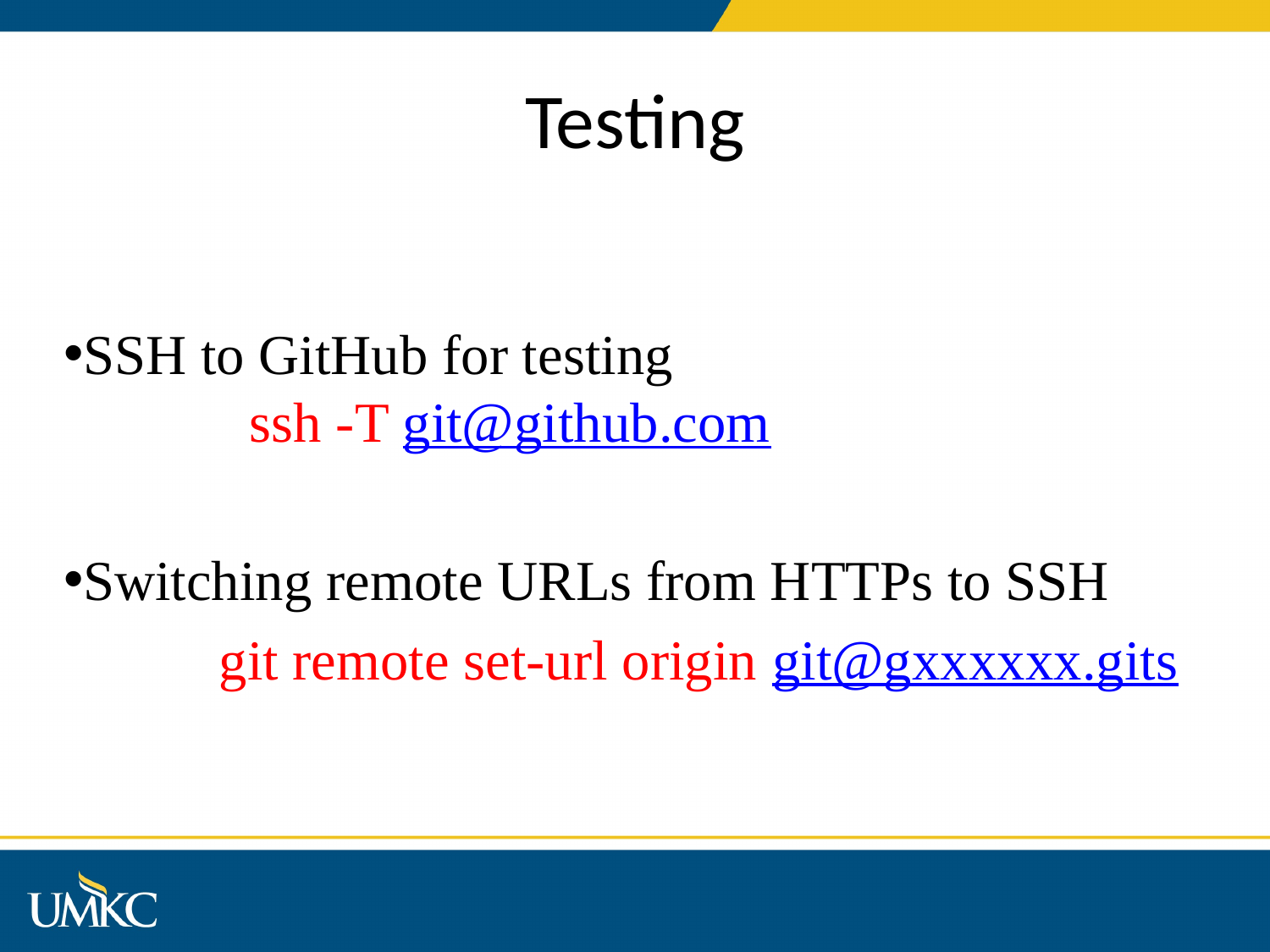

# Testing

SSH to GitHub for testing
            ssh -T git@github.com

Switching remote URLs from HTTPs to SSH
	  git remote set-url origin git@gxxxxxx.gits